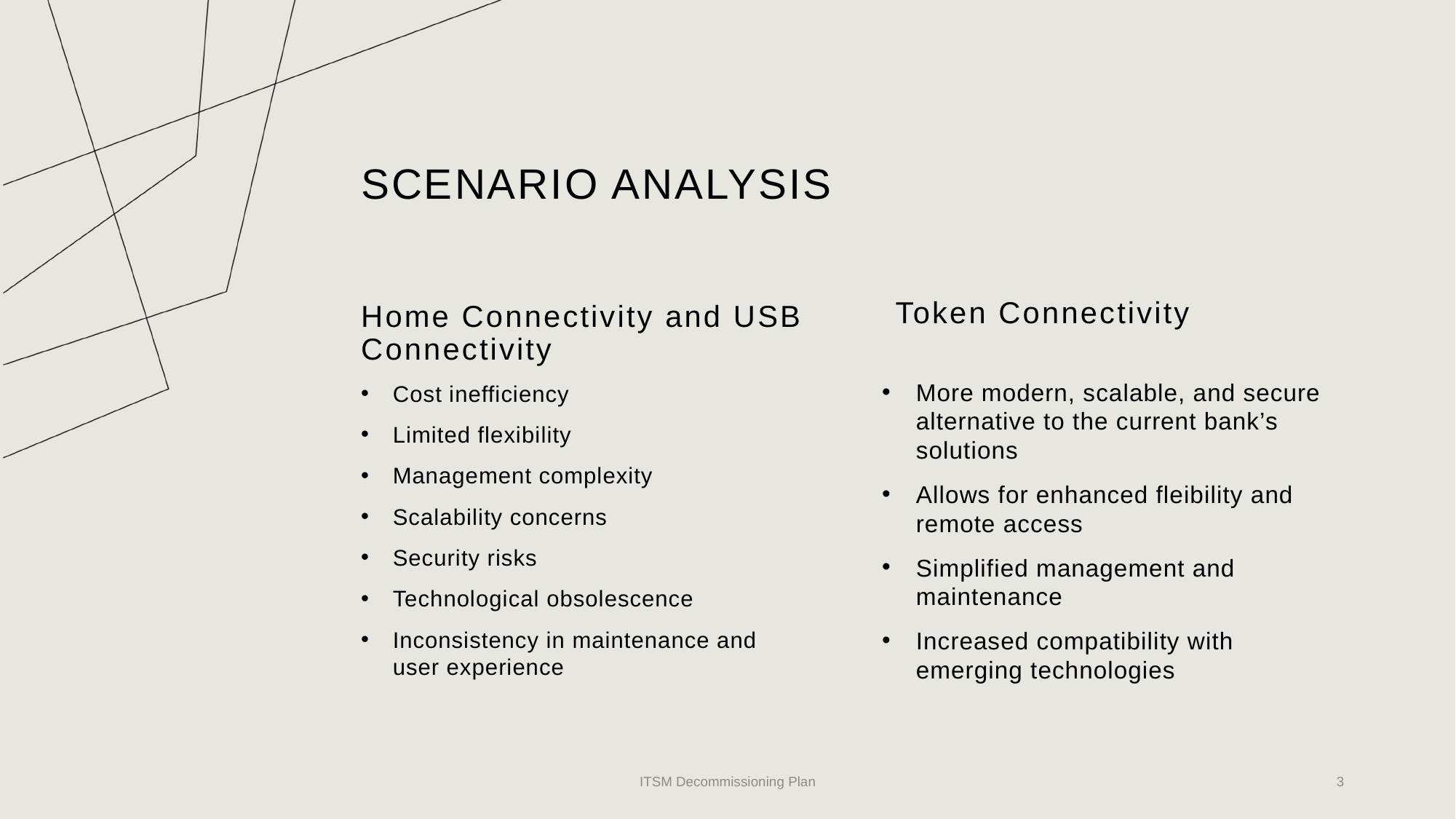

# Scenario analysis
Home Connectivity and USB Connectivity
Token Connectivity
More modern, scalable, and secure alternative to the current bank’s solutions
Allows for enhanced fleibility and remote access
Simplified management and maintenance
Increased compatibility with emerging technologies
Cost inefficiency
Limited flexibility
Management complexity
Scalability concerns
Security risks
Technological obsolescence
Inconsistency in maintenance and user experience
20XX
ITSM Decommissioning Plan
3